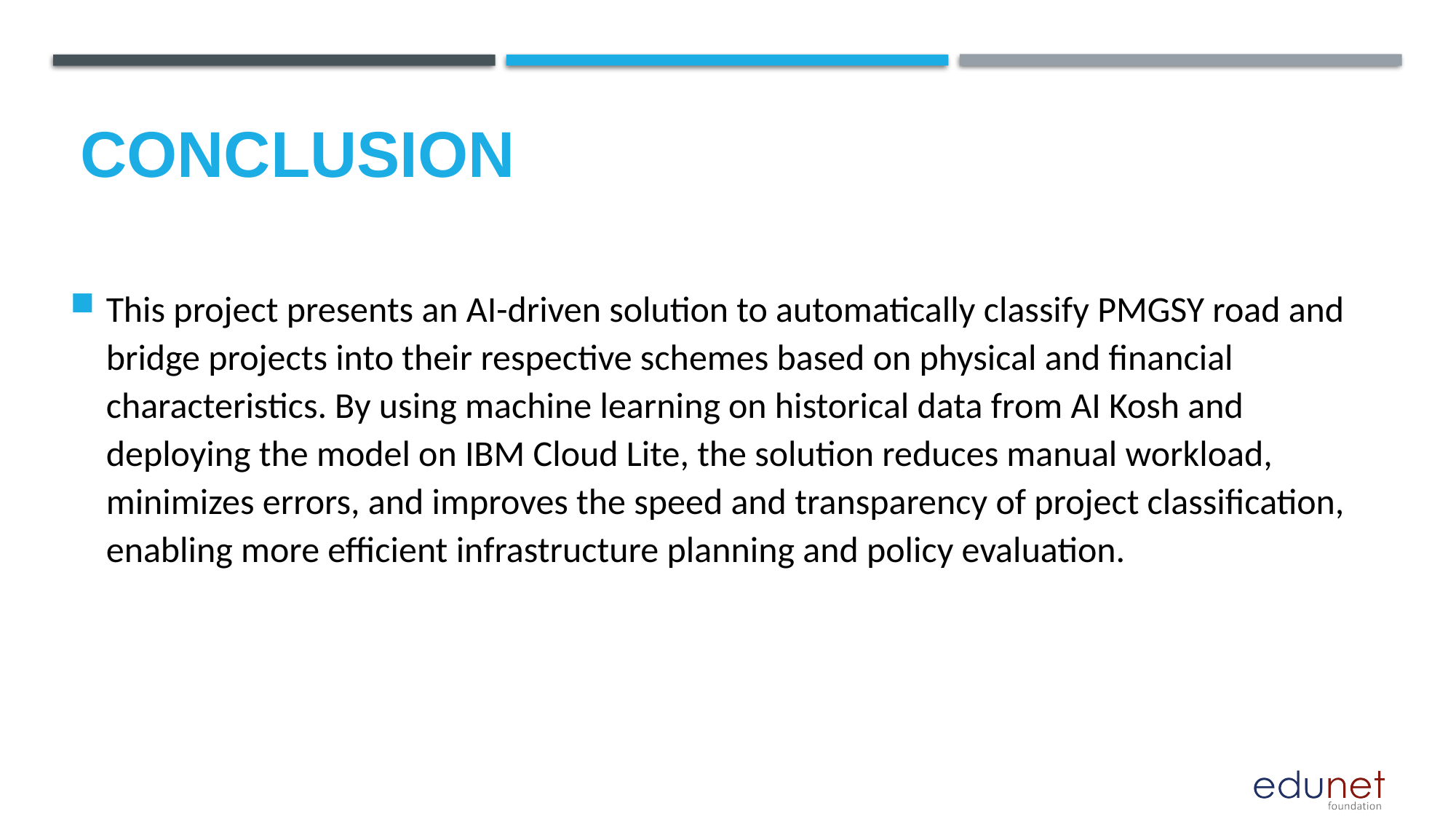

# Conclusion
This project presents an AI-driven solution to automatically classify PMGSY road and bridge projects into their respective schemes based on physical and financial characteristics. By using machine learning on historical data from AI Kosh and deploying the model on IBM Cloud Lite, the solution reduces manual workload, minimizes errors, and improves the speed and transparency of project classification, enabling more efficient infrastructure planning and policy evaluation.